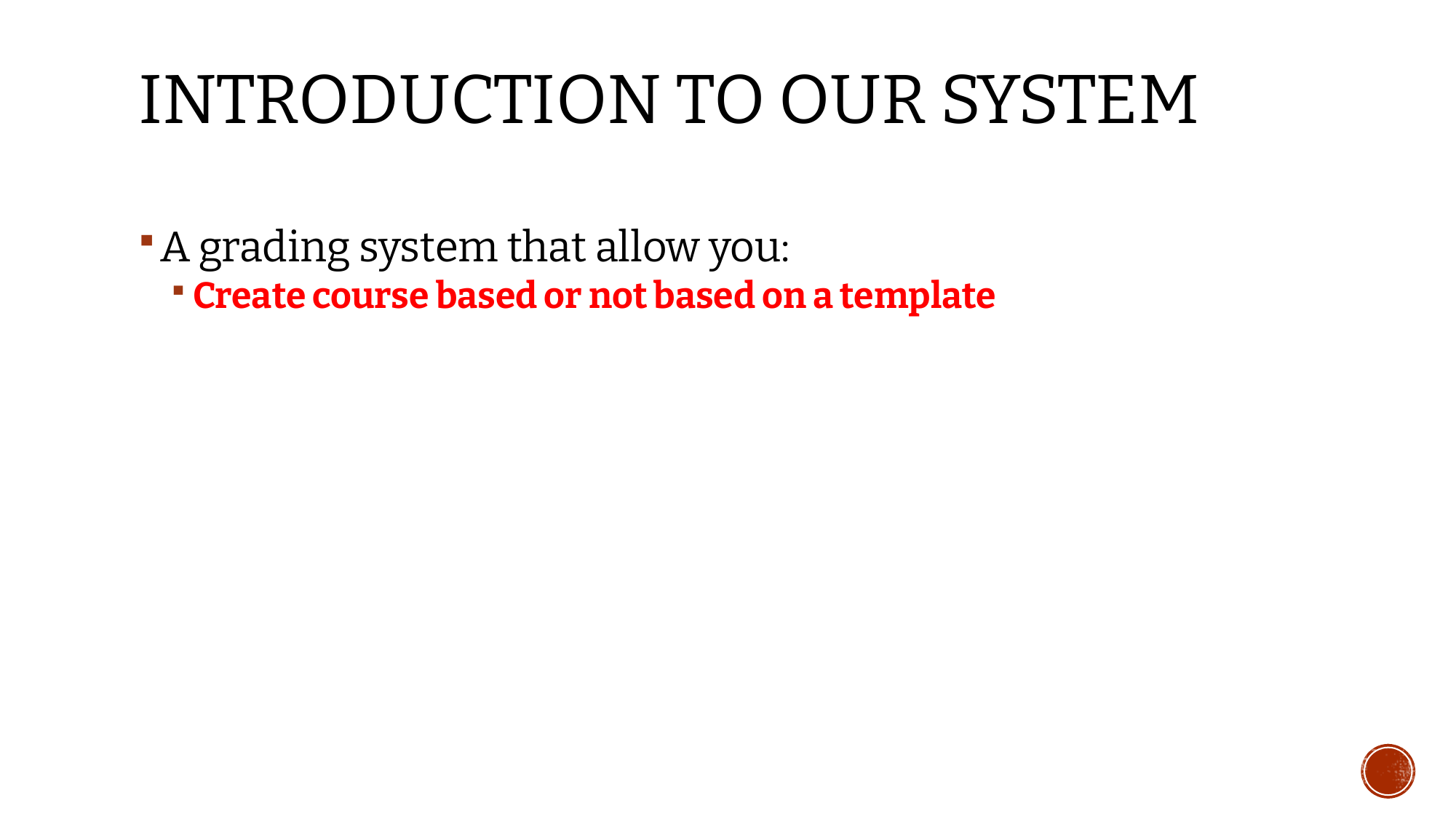

# Introduction To our system
A grading system that allow you:
Create course based or not based on a template